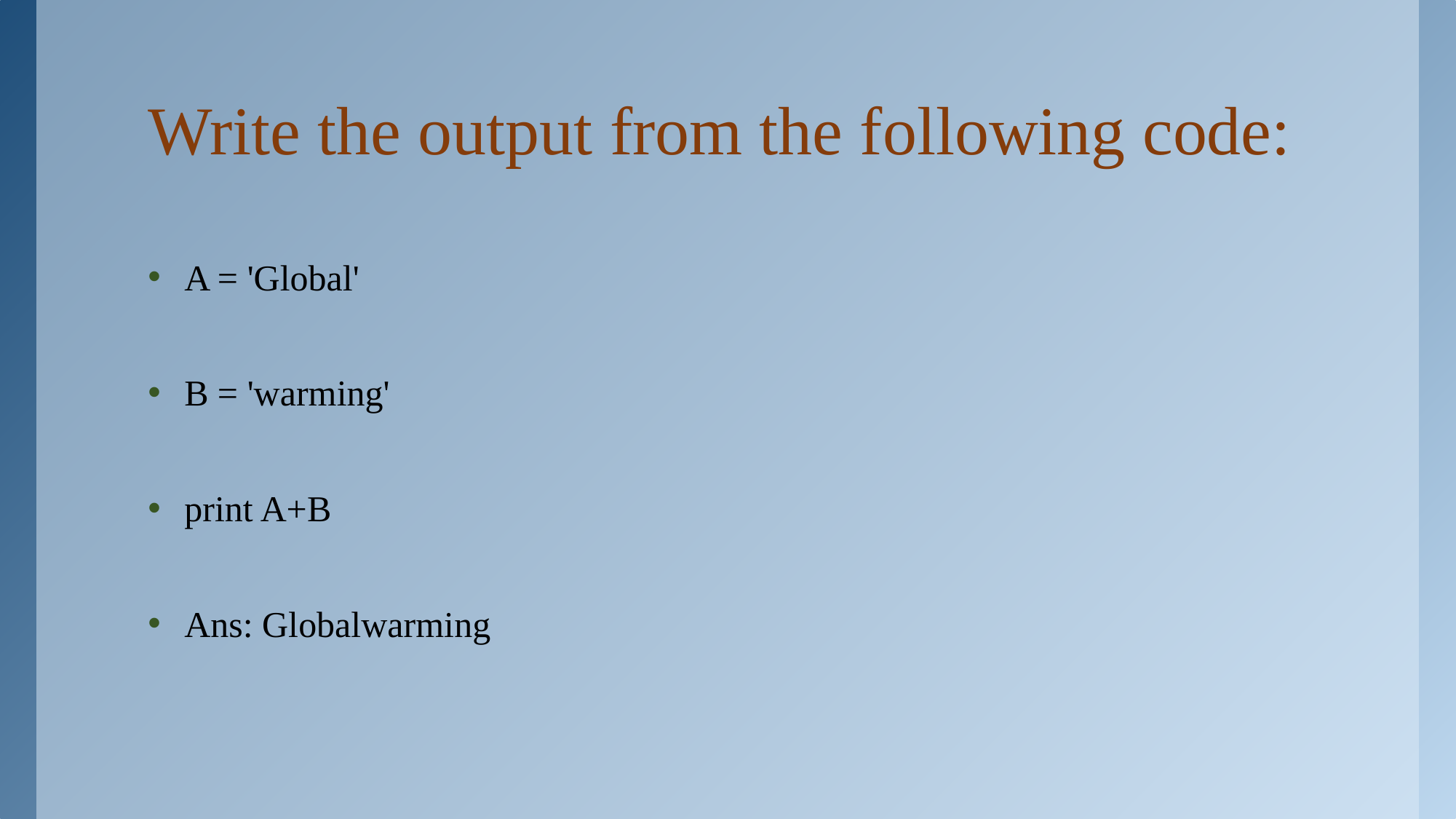

# Write the output from the following code:
A = 'Global'
B = 'warming'
print A+B
Ans: Globalwarming